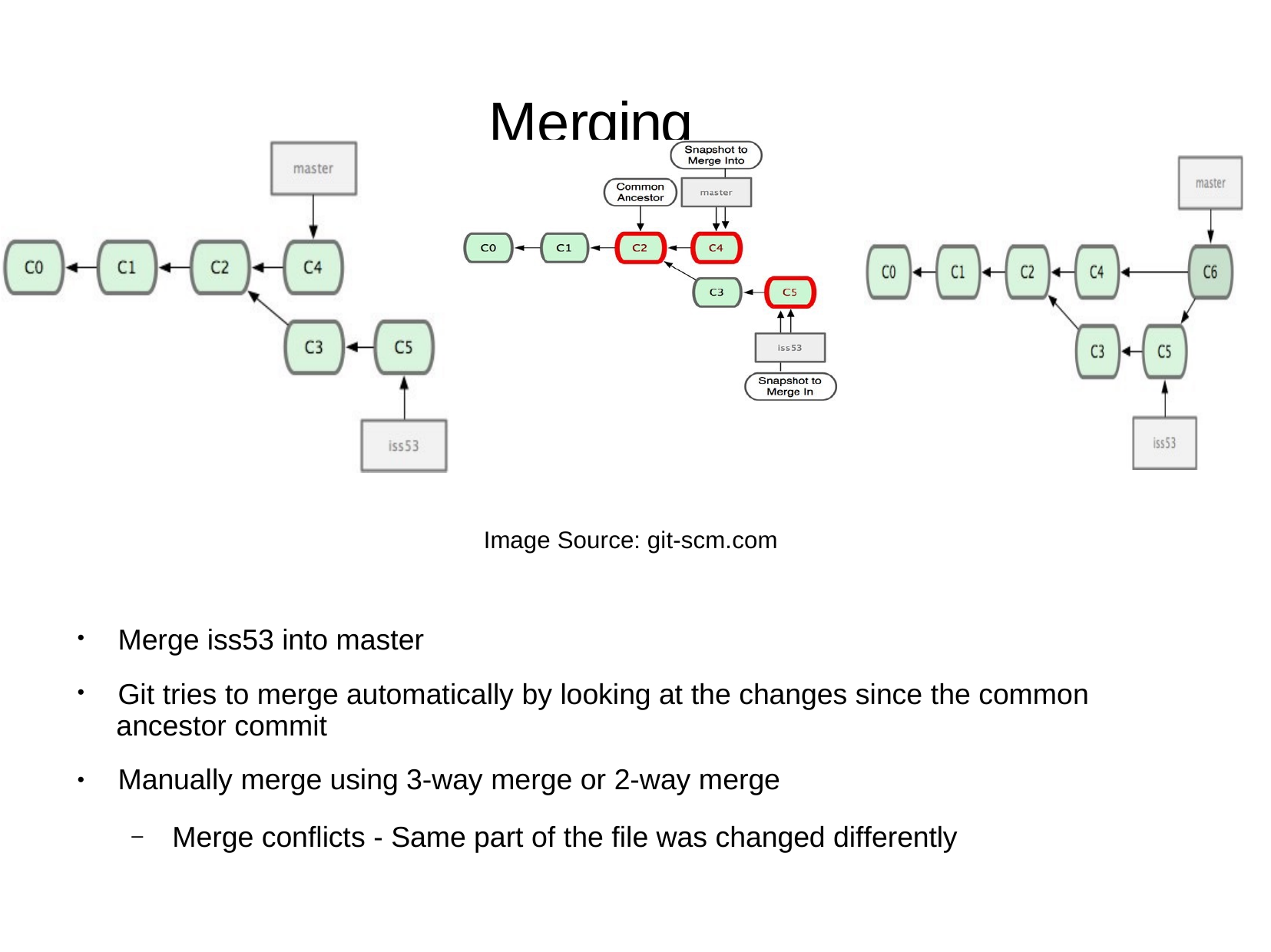

# Merging

Image Source: git-scm.com
Merge iss53 into master
Git tries to merge automatically by looking at the changes since the common ancestor commit
Manually merge using 3-way merge or 2-way merge
●
●
●
Merge conflicts - Same part of the file was changed differently
–